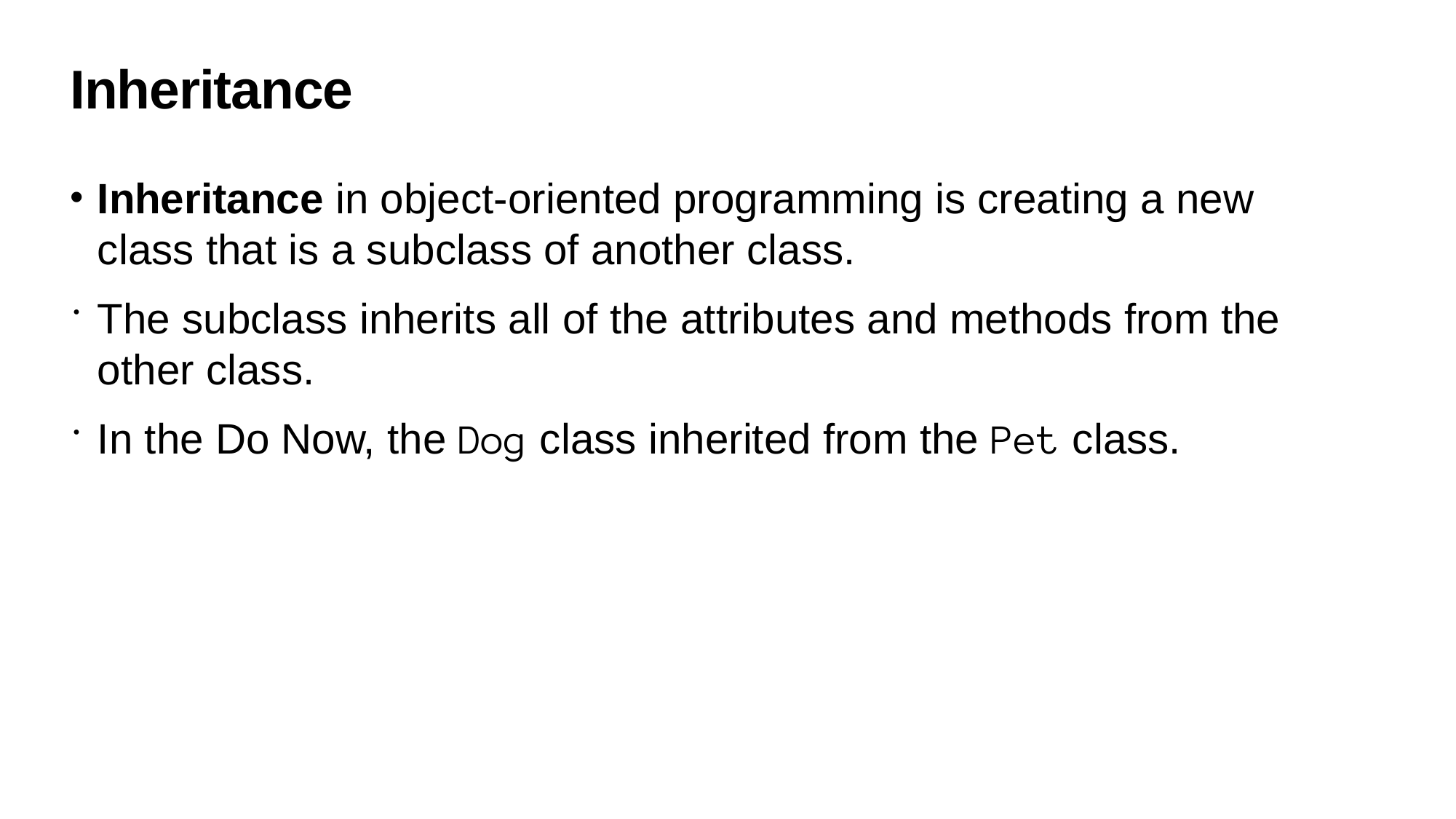

# Inheritance
Inheritance in object-oriented programming is creating a new class that is a subclass of another class.
The subclass inherits all of the attributes and methods from the other class.
In the Do Now, the Dog class inherited from the Pet class.